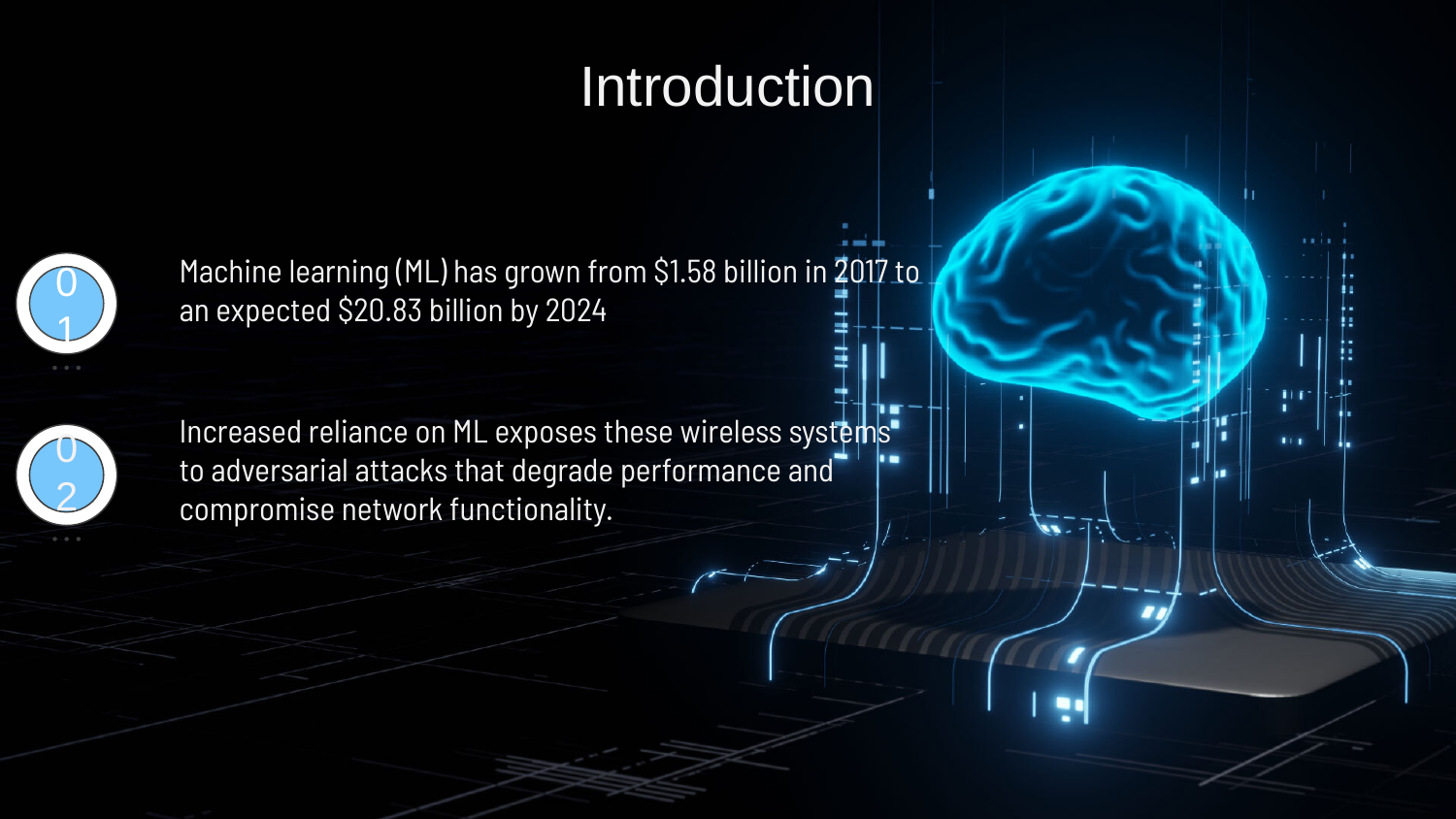

Introduction
Machine learning (ML) has grown from $1.58 billion in 2017 to an expected $20.83 billion by 2024

01
Increased reliance on ML exposes these wireless systems to adversarial attacks that degrade performance and compromise network functionality.

02